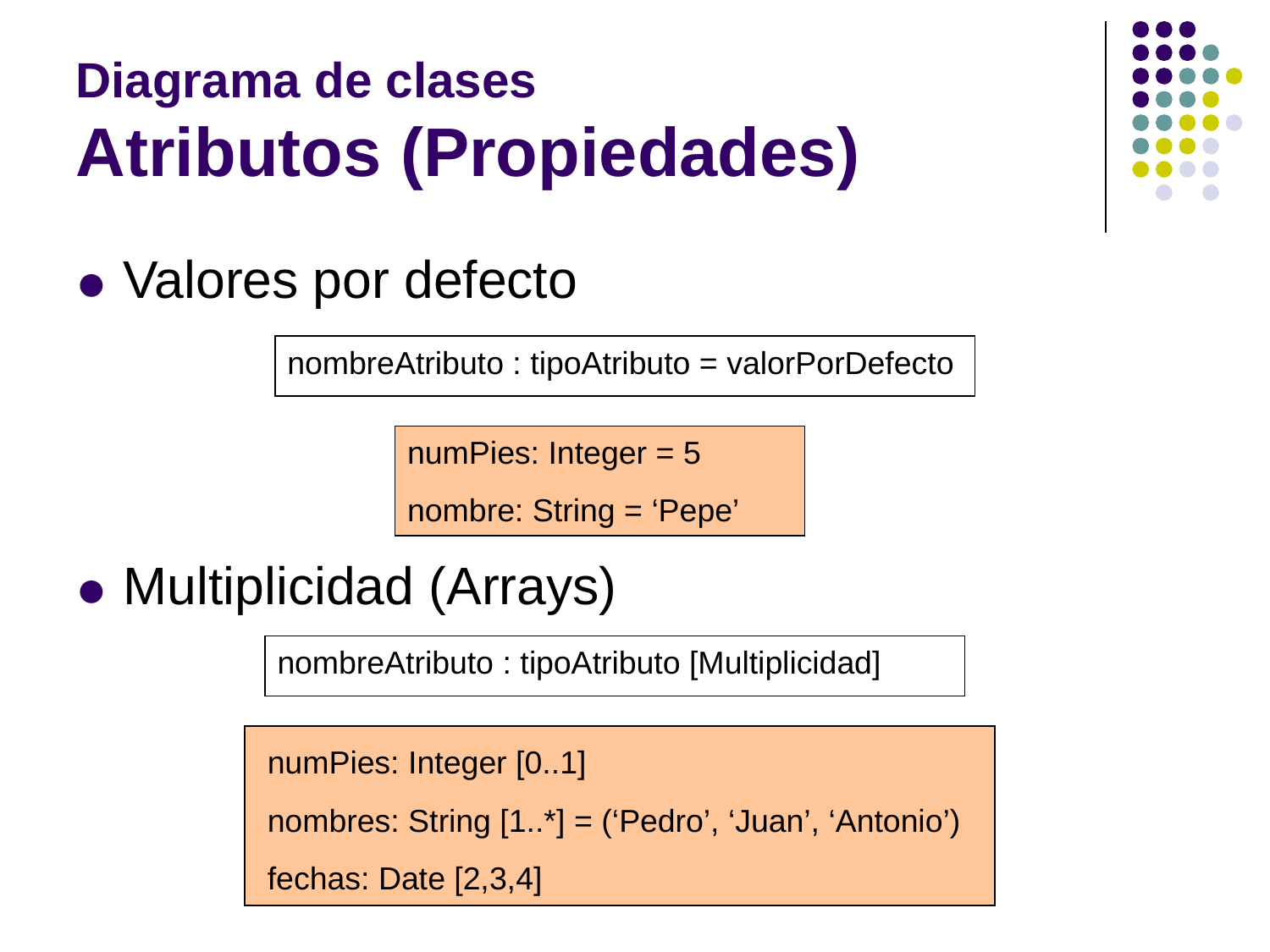

Diagrama de clases
Atributos (Propiedades)
Valores por defecto

Multiplicidad (Arrays)
nombreAtributo : tipoAtributo = valorPorDefecto

numPies: Integer = 5
nombre: String = ‘Pepe’
nombreAtributo : tipoAtributo [Multiplicidad]

numPies: Integer [0..1]
nombres: String [1..*] = (‘Pedro’, ‘Juan’, ‘Antonio’)
fechas: Date [2,3,4]